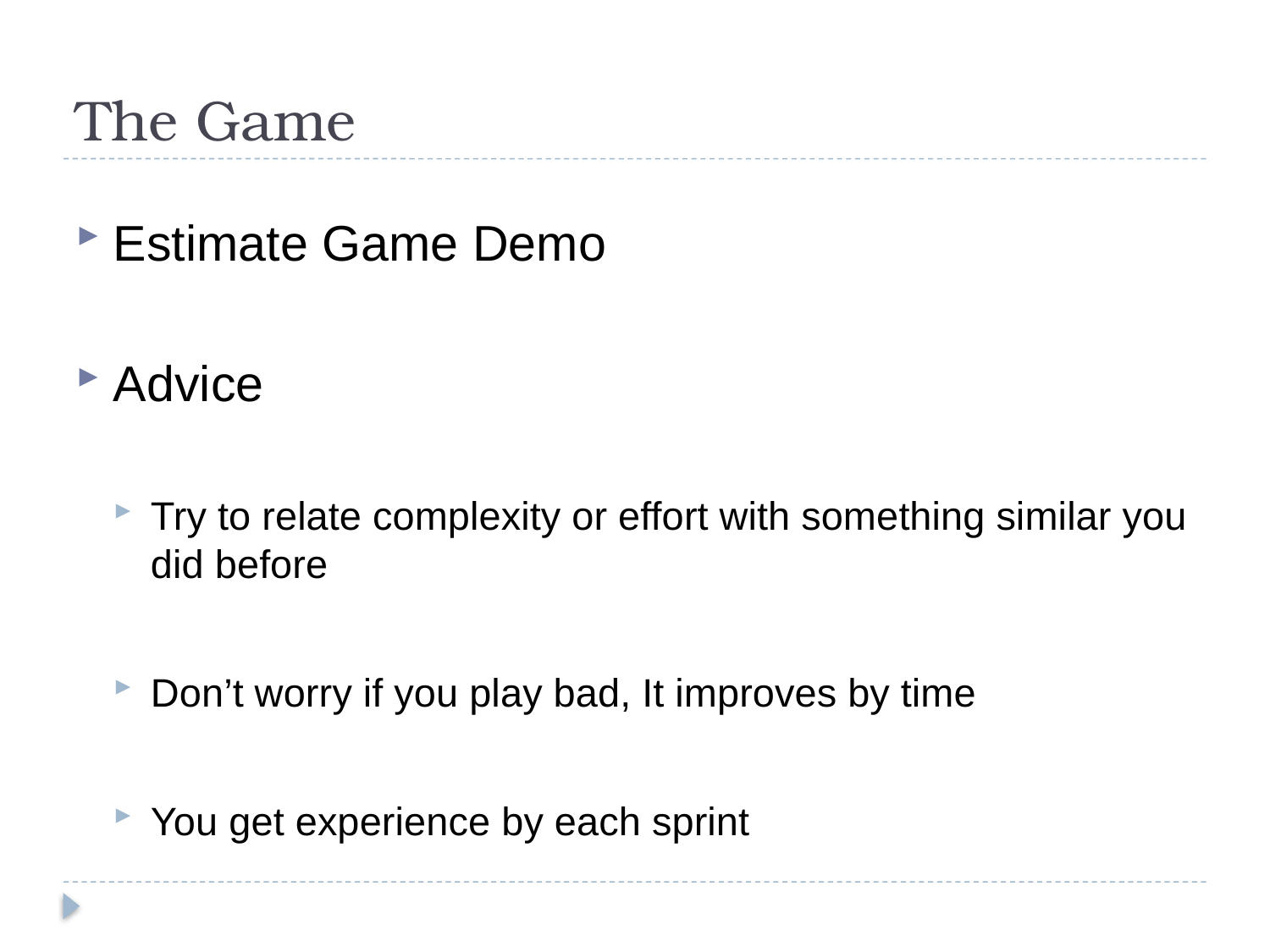

# The Game

Estimate Game Demo

Advice

Try to relate complexity or effort with something similar you did before

Don’t worry if you play bad, It improves by time

You get experience by each sprint